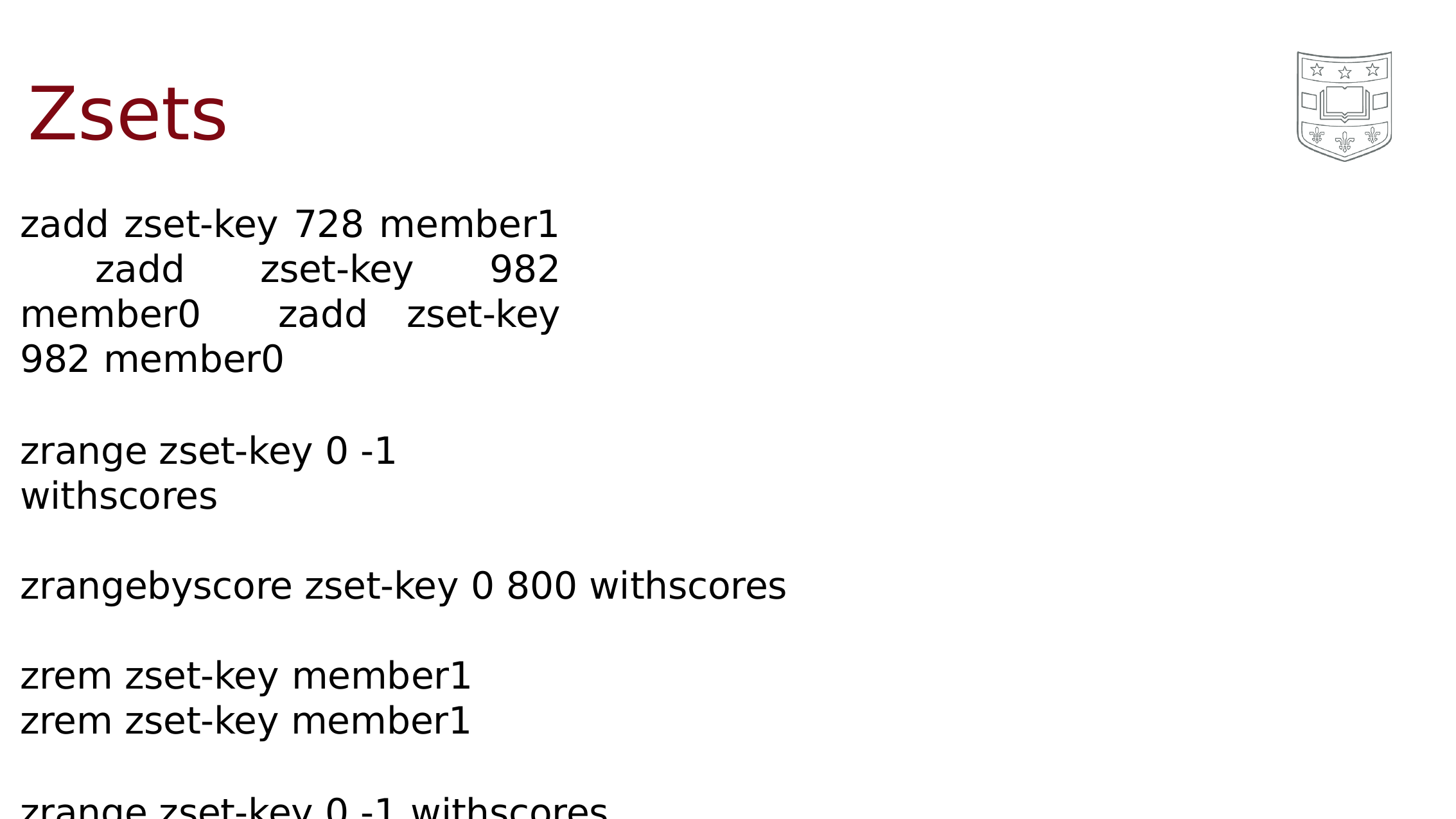

# Zsets
zadd zset-key 728 member1  zadd zset-key 982 member0  zadd zset-key 982 member0

zrange zset-key 0 -1 withscores
zrangebyscore zset-key 0 800 withscores  zrem zset-key member1
zrem zset-key member1

zrange zset-key 0 -1 withscores